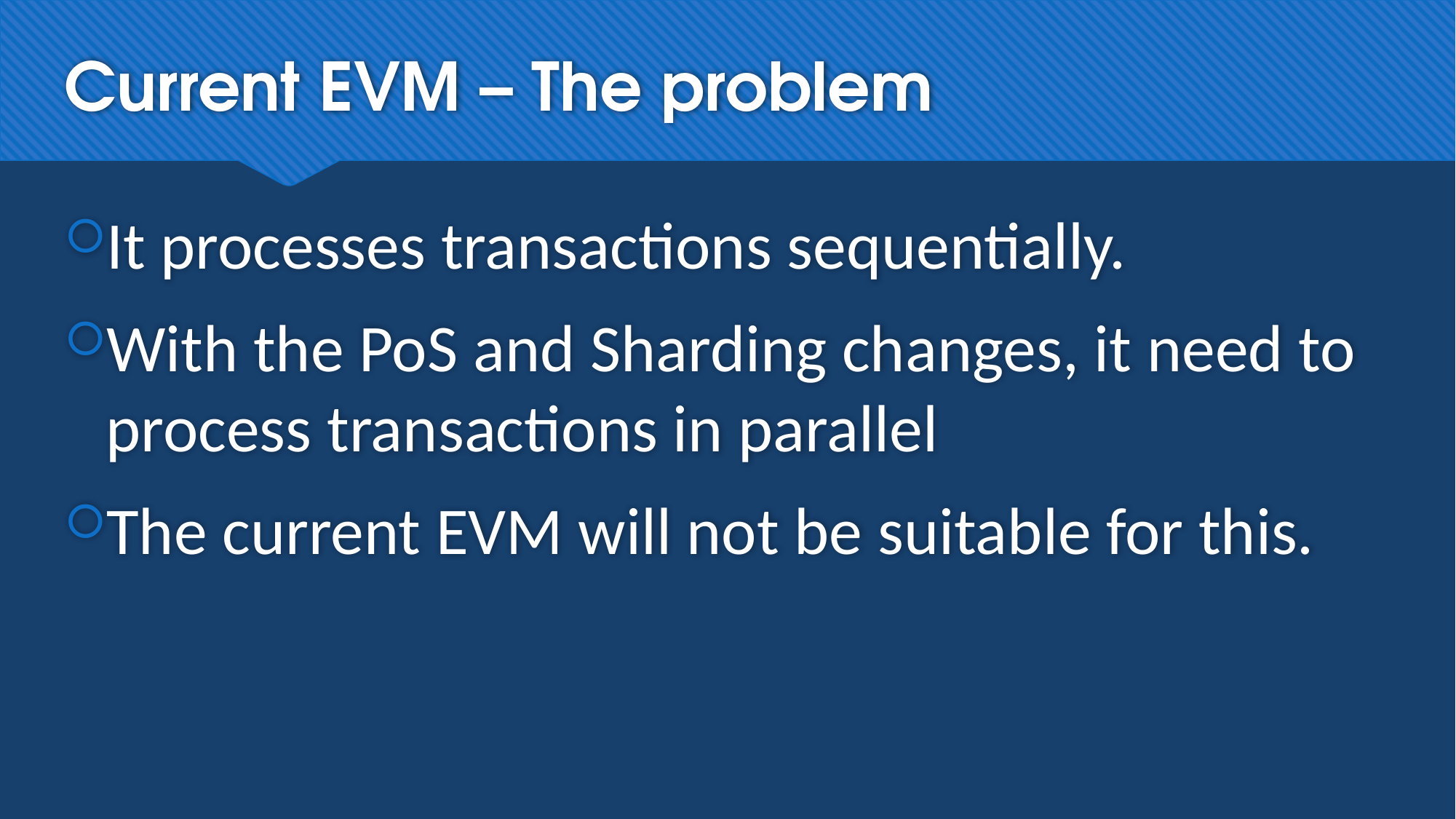

# Current EVM – The problem
It processes transactions sequentially.
With the PoS and Sharding changes, it need to process transactions in parallel
The current EVM will not be suitable for this.